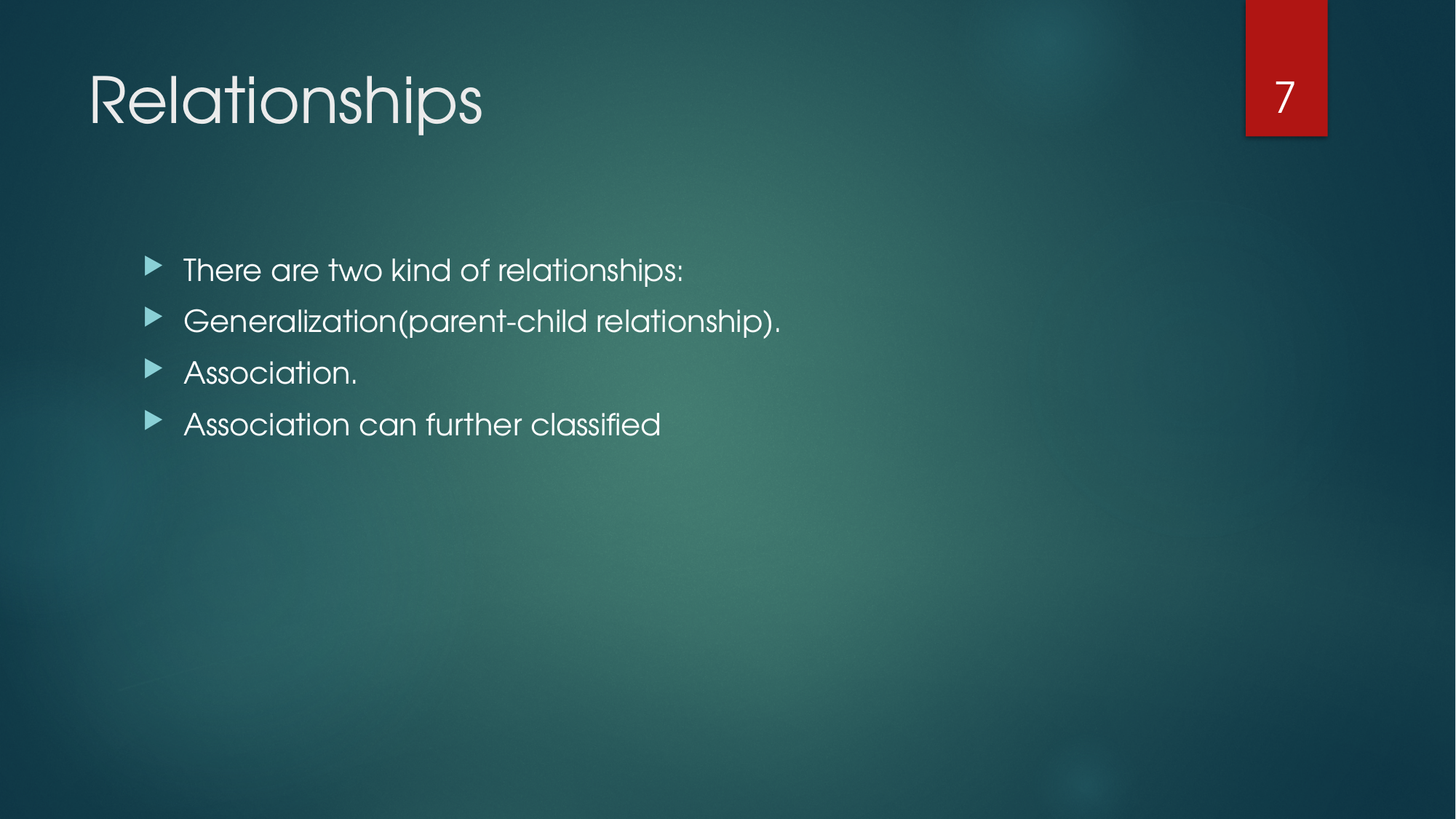

7
# Relationships
There are two kind of relationships:
Generalization(parent-child relationship).
Association.
Association can further classified